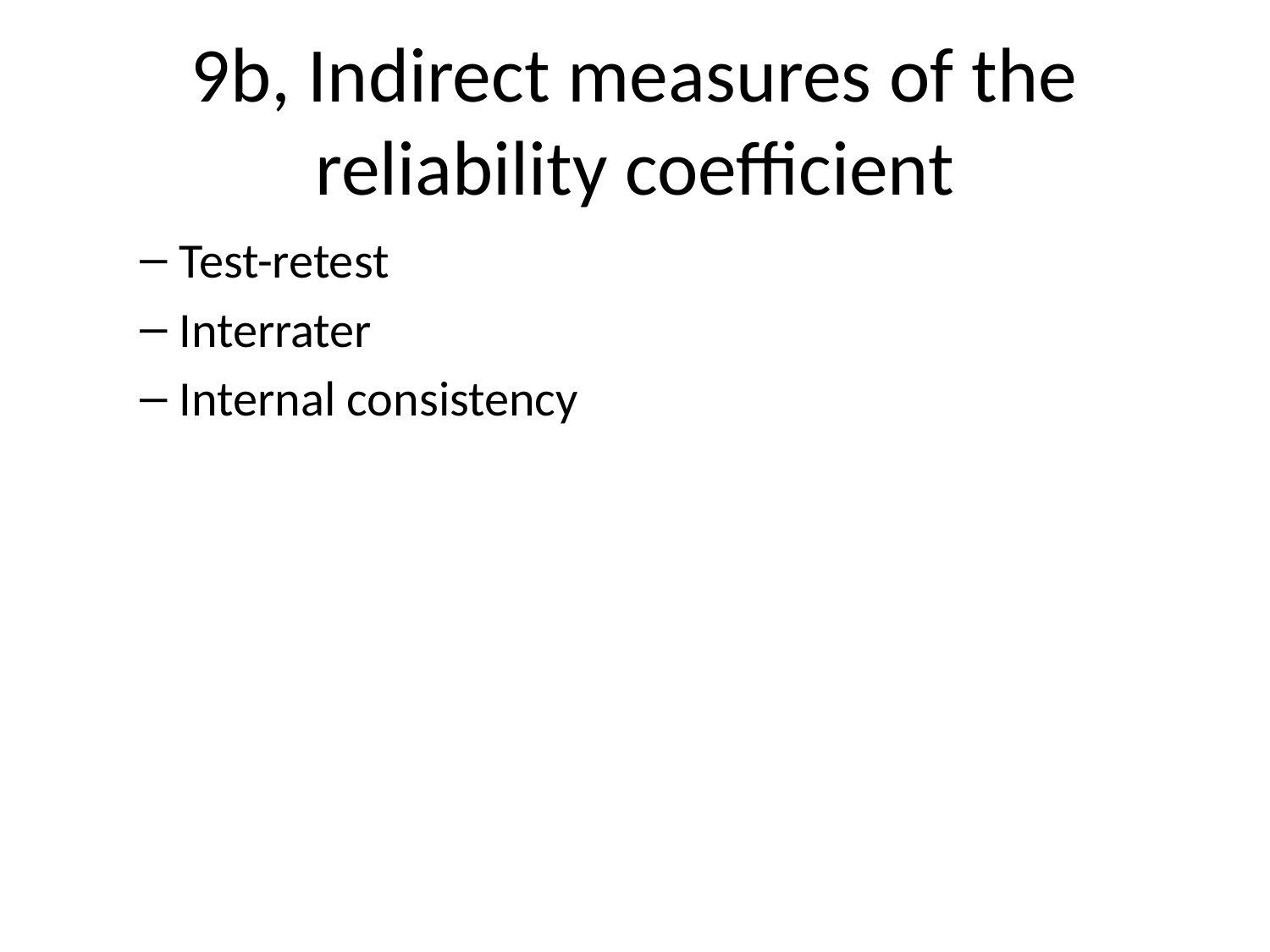

# 9b, Indirect measures of the reliability coefficient
Test-retest
Interrater
Internal consistency